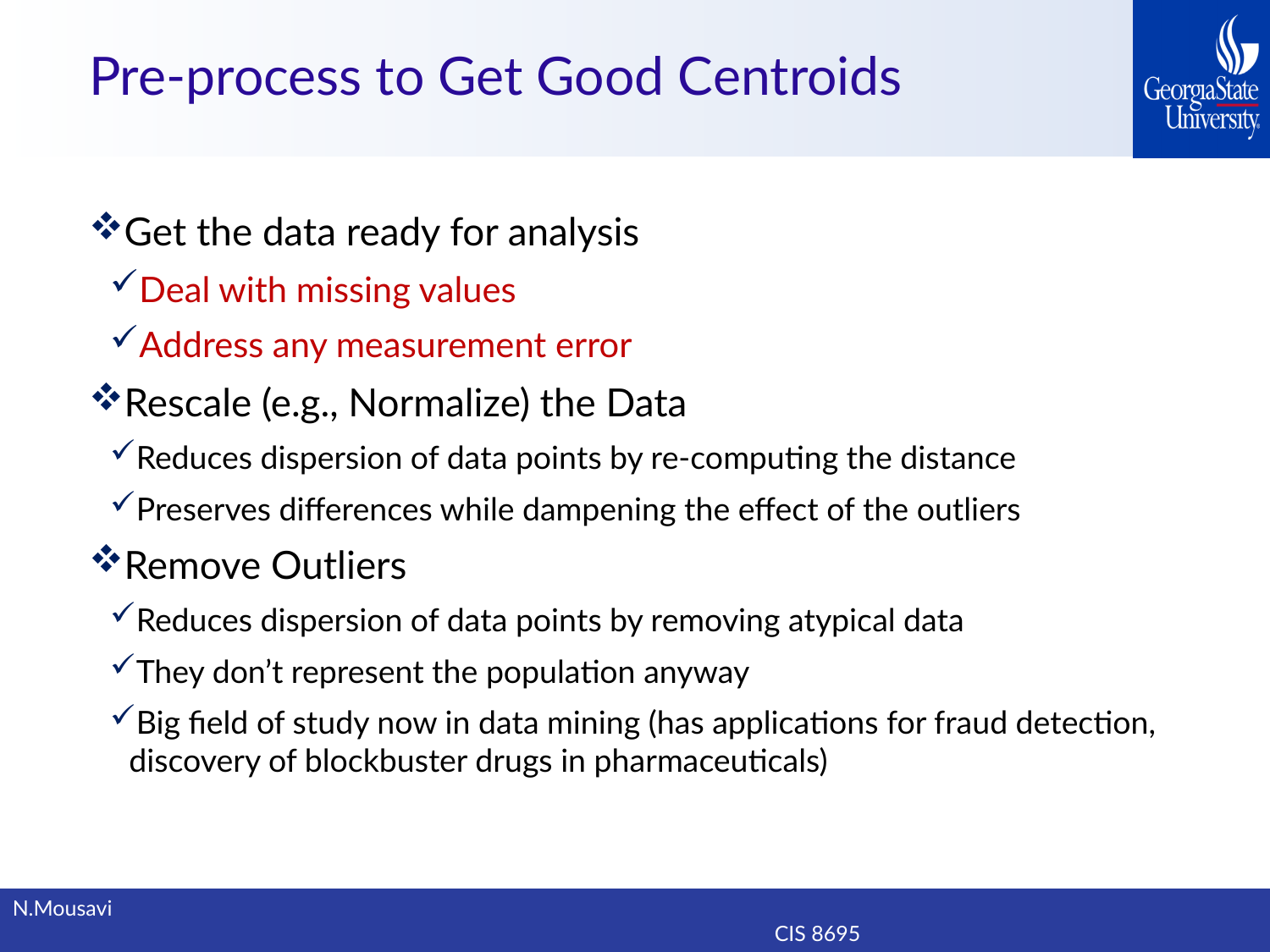

# Pre-process to Get Good Centroids
Get the data ready for analysis
Deal with missing values
Address any measurement error
Rescale (e.g., Normalize) the Data
Reduces dispersion of data points by re-computing the distance
Preserves differences while dampening the effect of the outliers
Remove Outliers
Reduces dispersion of data points by removing atypical data
They don’t represent the population anyway
Big field of study now in data mining (has applications for fraud detection, discovery of blockbuster drugs in pharmaceuticals)